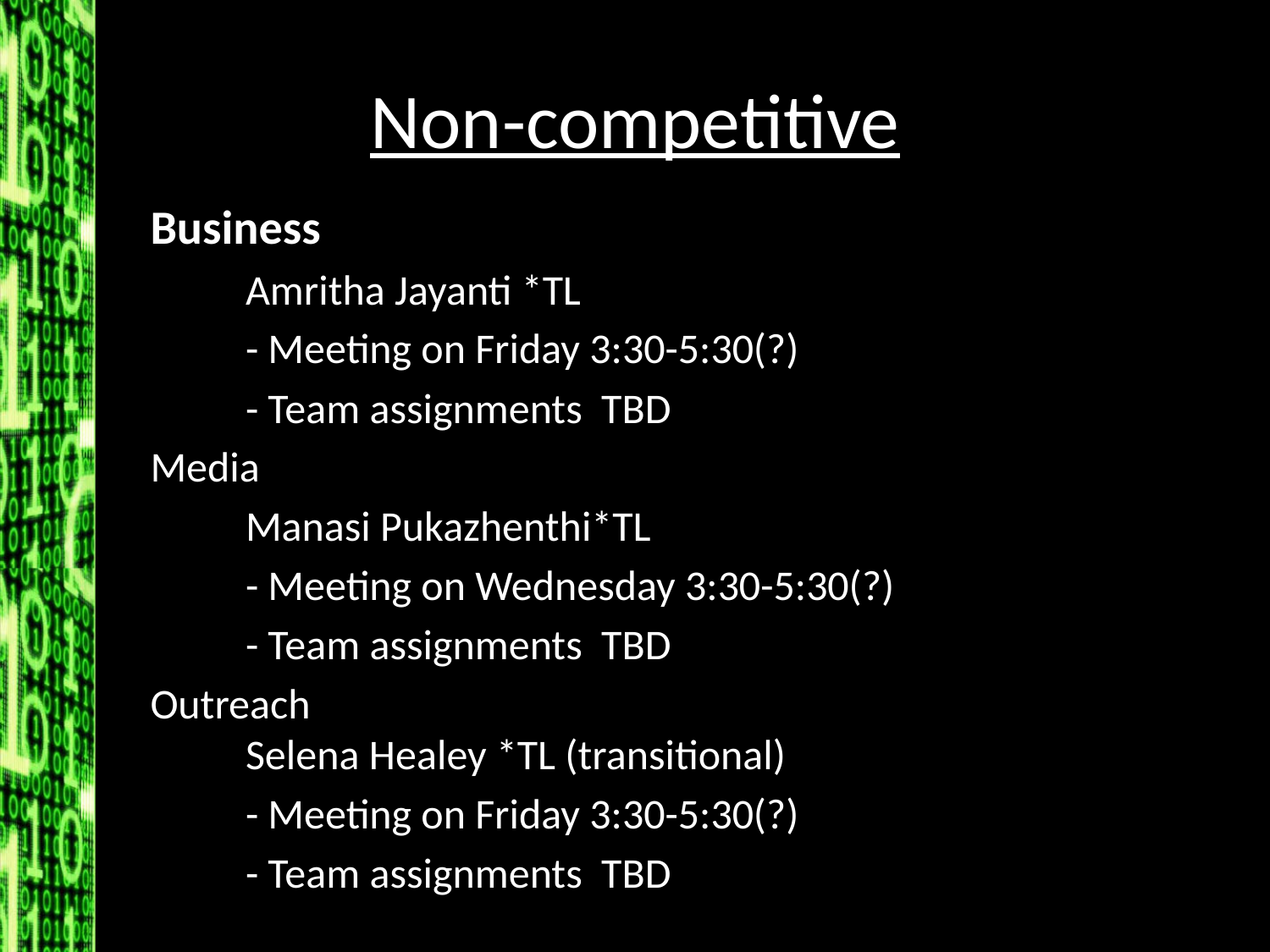

# Non-competitive
Business
	Amritha Jayanti *TL
	- Meeting on Friday 3:30-5:30(?)
	- Team assignments  TBD
Media
	Manasi Pukazhenthi*TL
	- Meeting on Wednesday 3:30-5:30(?)
	- Team assignments  TBD
Outreach
	Selena Healey *TL (transitional)
	- Meeting on Friday 3:30-5:30(?)
	- Team assignments  TBD